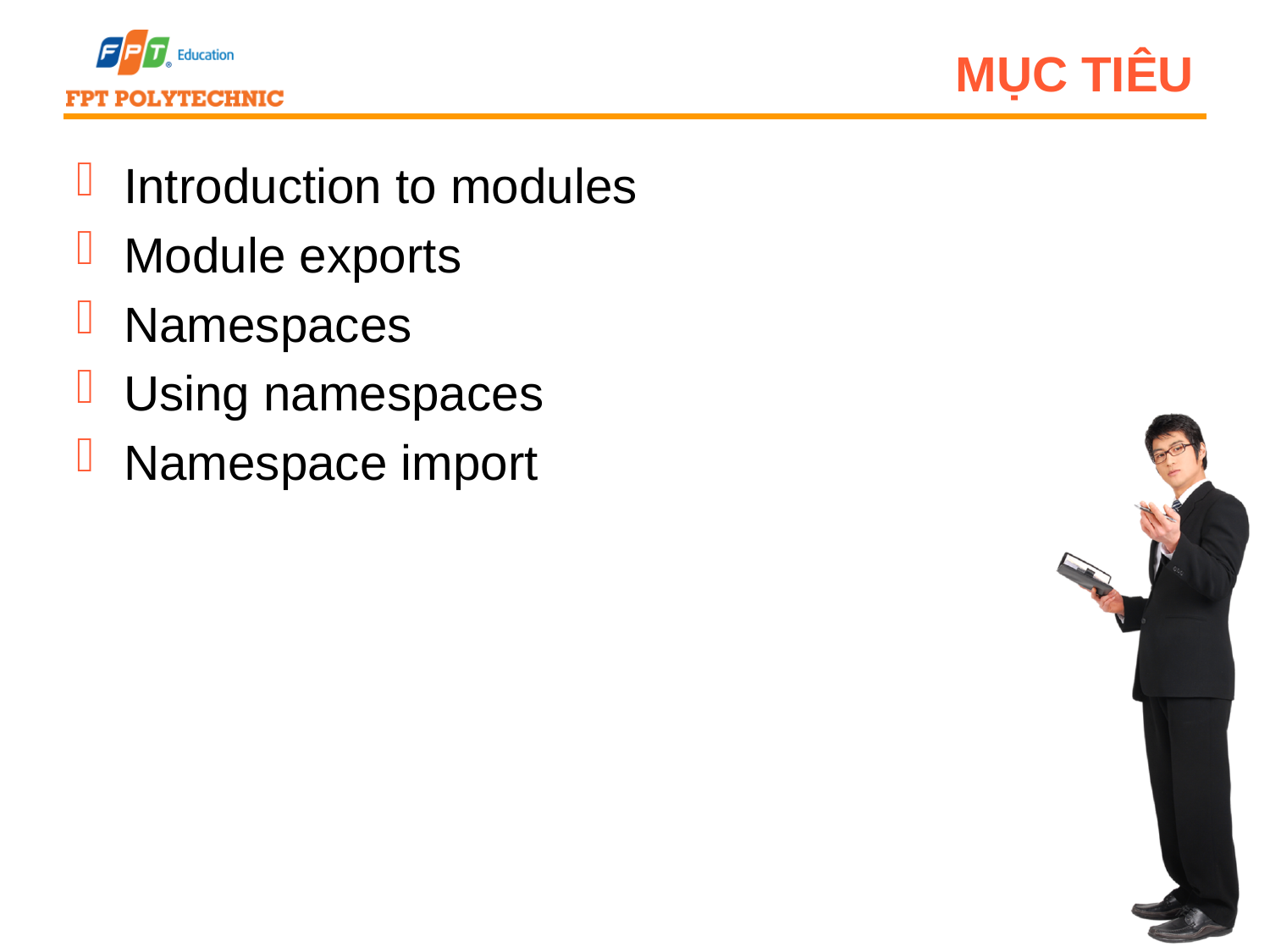

# Mục tiêu
Introduction to modules
Module exports
Namespaces
Using namespaces
Namespace import